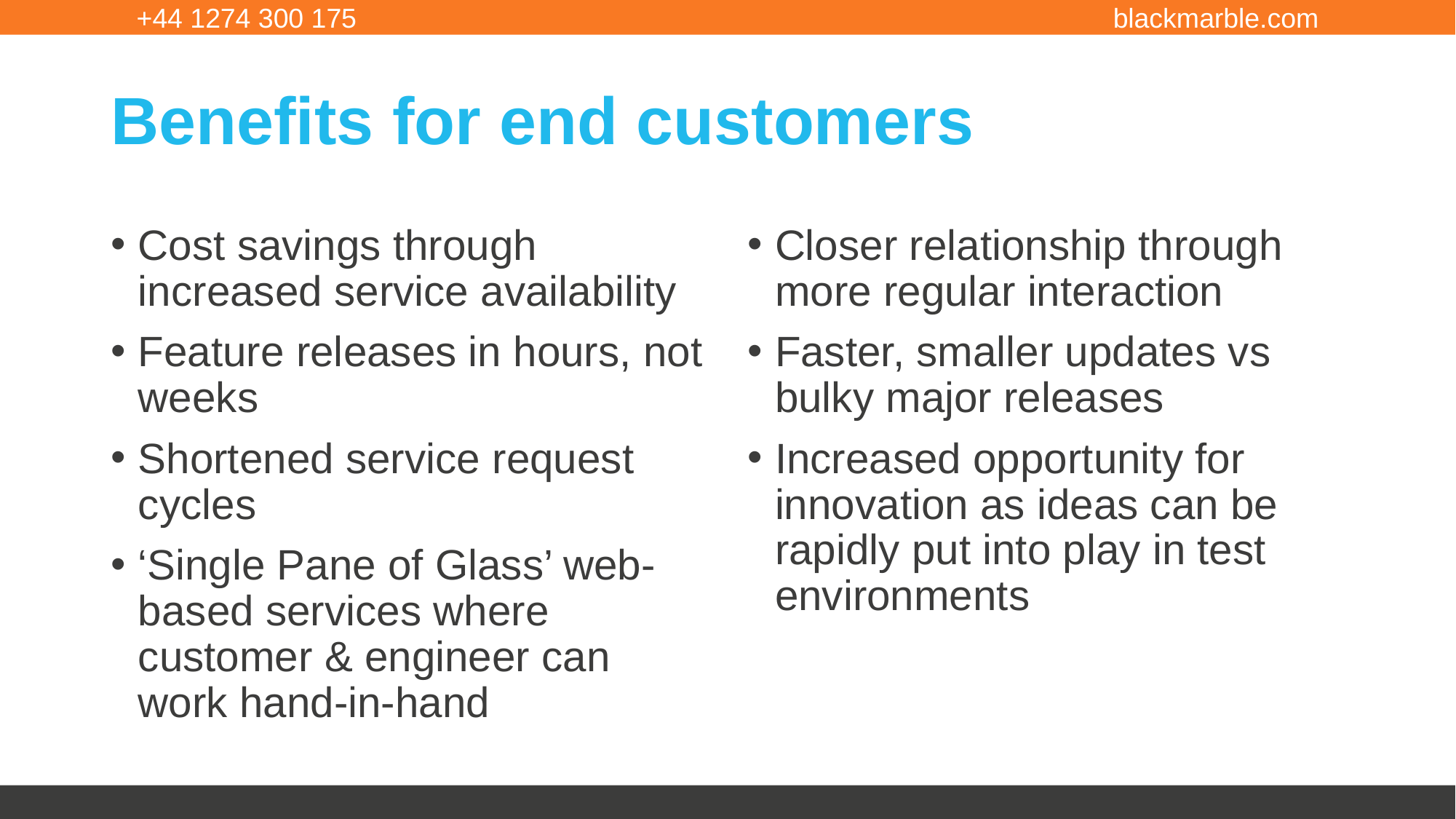

# Benefits for end customers
Cost savings through increased service availability
Feature releases in hours, not weeks
Shortened service request cycles
‘Single Pane of Glass’ web-based services where customer & engineer can work hand-in-hand

Closer relationship through more regular interaction
Faster, smaller updates vs bulky major releases
Increased opportunity for innovation as ideas can be rapidly put into play in test environments